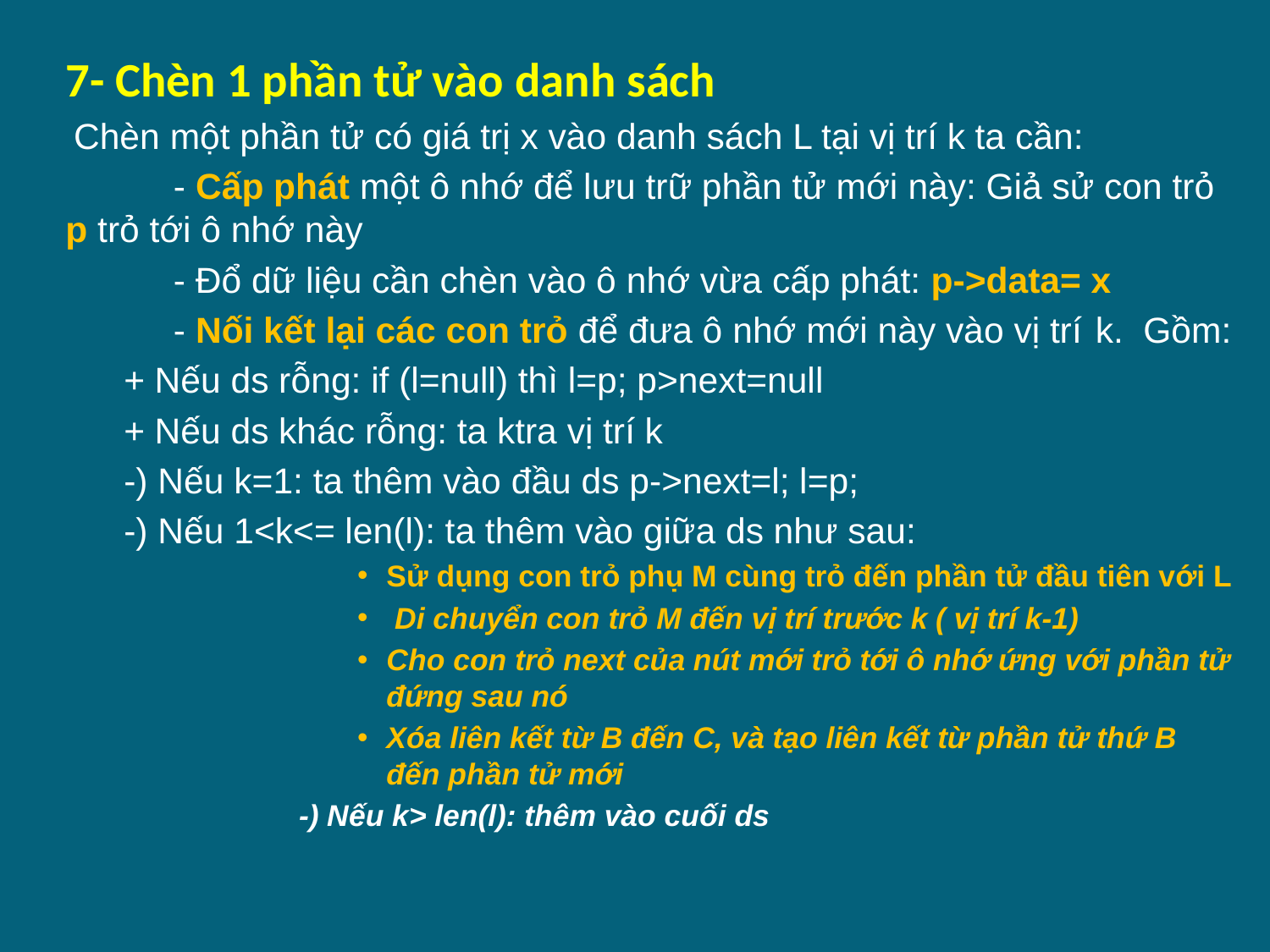

7- Chèn 1 phần tử vào danh sách
 Chèn một phần tử có giá trị x vào danh sách L tại vị trí k ta cần:
	- Cấp phát một ô nhớ để lưu trữ phần tử mới này: Giả sử con trỏ p trỏ tới ô nhớ này
	- Đổ dữ liệu cần chèn vào ô nhớ vừa cấp phát: p->data= x
     - Nối kết lại các con trỏ để đưa ô nhớ mới này vào vị trí 	k.  Gồm:
	+ Nếu ds rỗng: if (l=null) thì l=p; p>next=null
	+ Nếu ds khác rỗng: ta ktra vị trí k
		-) Nếu k=1: ta thêm vào đầu ds p->next=l; l=p;
		-) Nếu 1<k<= len(l): ta thêm vào giữa ds như sau:
Sử dụng con trỏ phụ M cùng trỏ đến phần tử đầu tiên với L
 Di chuyển con trỏ M đến vị trí trước k ( vị trí k-1)
Cho con trỏ next của nút mới trỏ tới ô nhớ ứng với phần tử đứng sau nó
Xóa liên kết từ B đến C, và tạo liên kết từ phần tử thứ B đến phần tử mới
-) Nếu k> len(l): thêm vào cuối ds